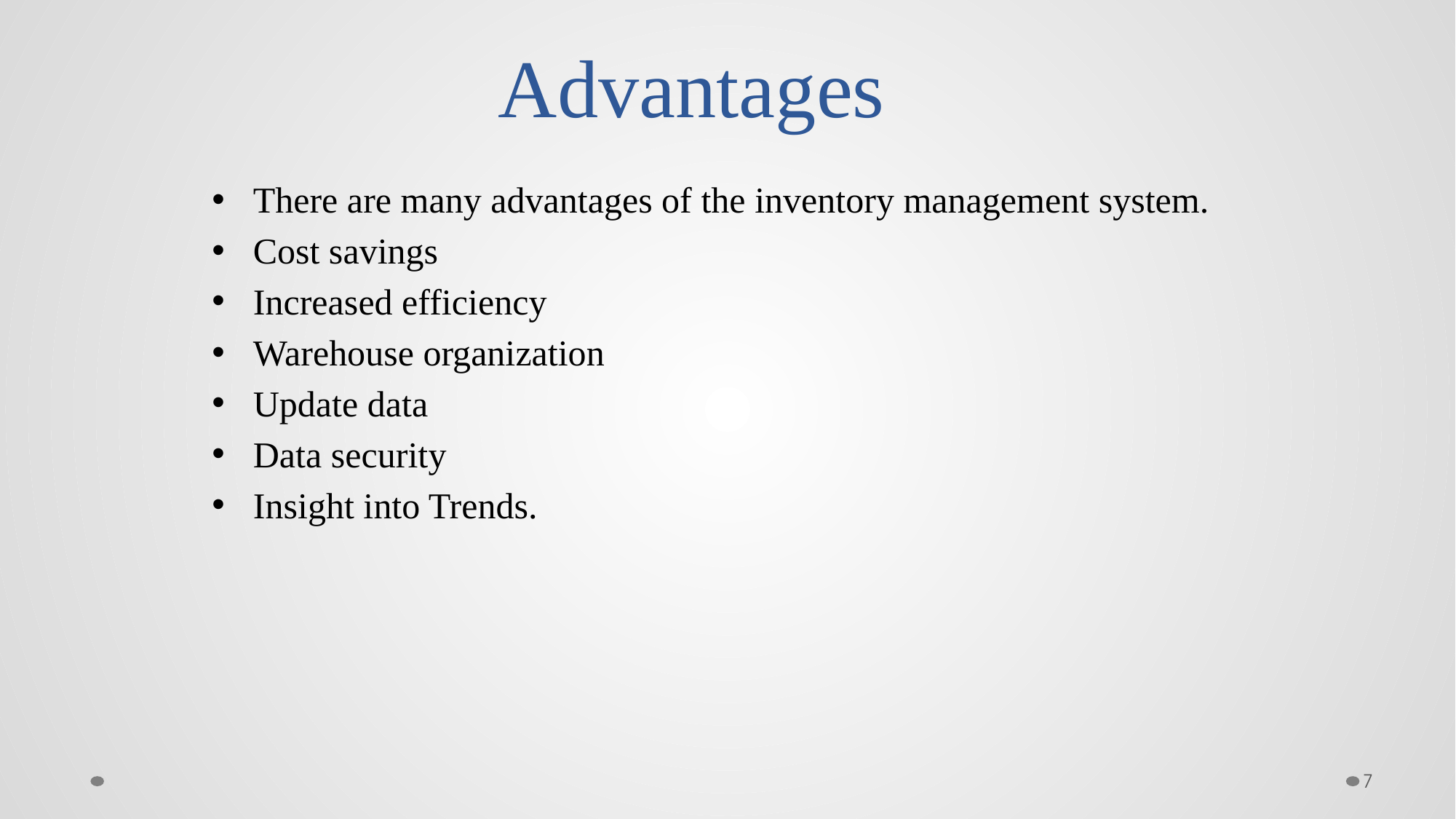

# Advantages
There are many advantages of the inventory management system.
Cost savings
Increased efficiency
Warehouse organization
Update data
Data security
Insight into Trends.
7